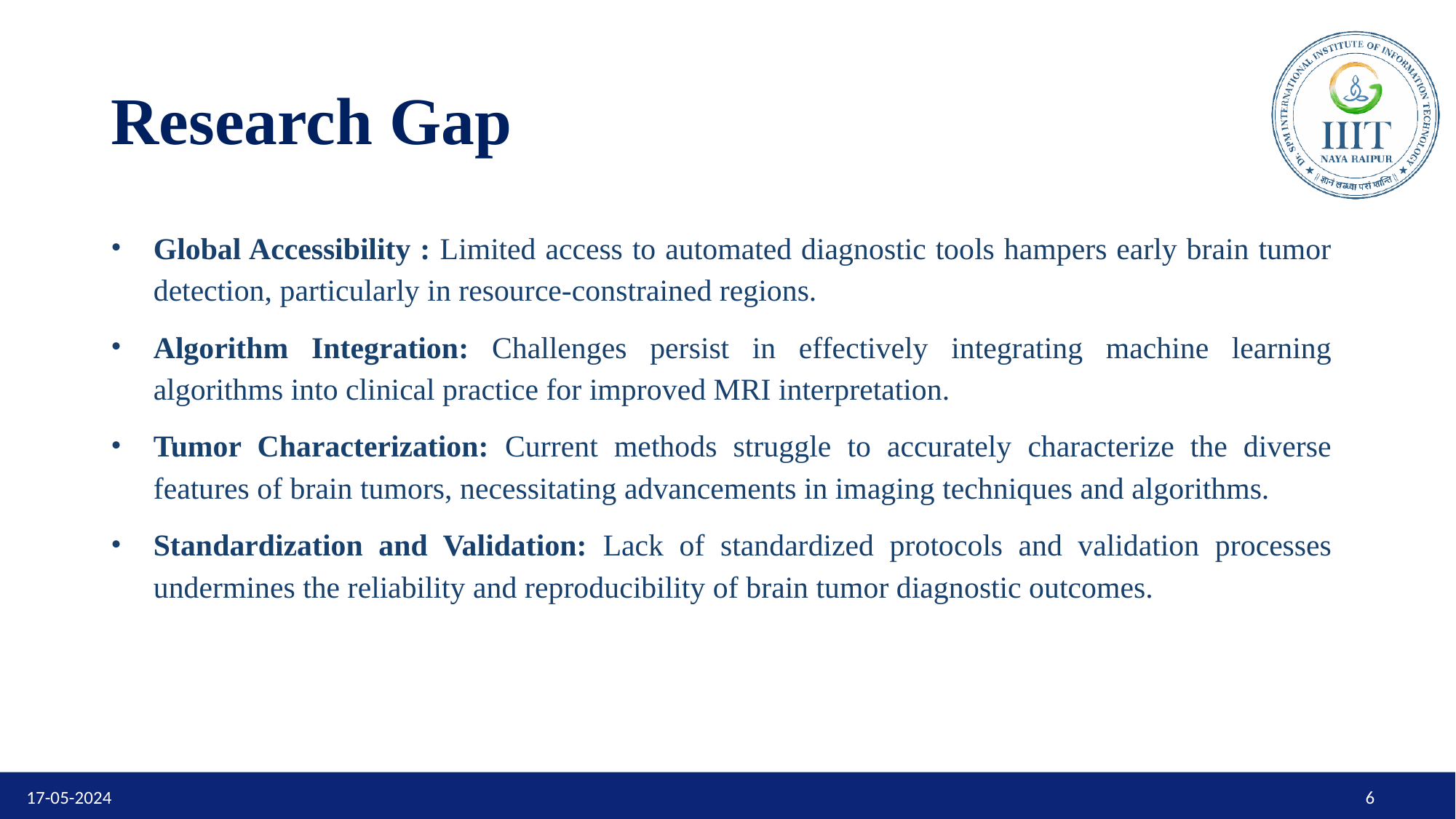

# Research Gap
Global Accessibility : Limited access to automated diagnostic tools hampers early brain tumor detection, particularly in resource-constrained regions.
Algorithm Integration: Challenges persist in effectively integrating machine learning algorithms into clinical practice for improved MRI interpretation.
Tumor Characterization: Current methods struggle to accurately characterize the diverse features of brain tumors, necessitating advancements in imaging techniques and algorithms.
Standardization and Validation: Lack of standardized protocols and validation processes undermines the reliability and reproducibility of brain tumor diagnostic outcomes.

17-05-2024
6